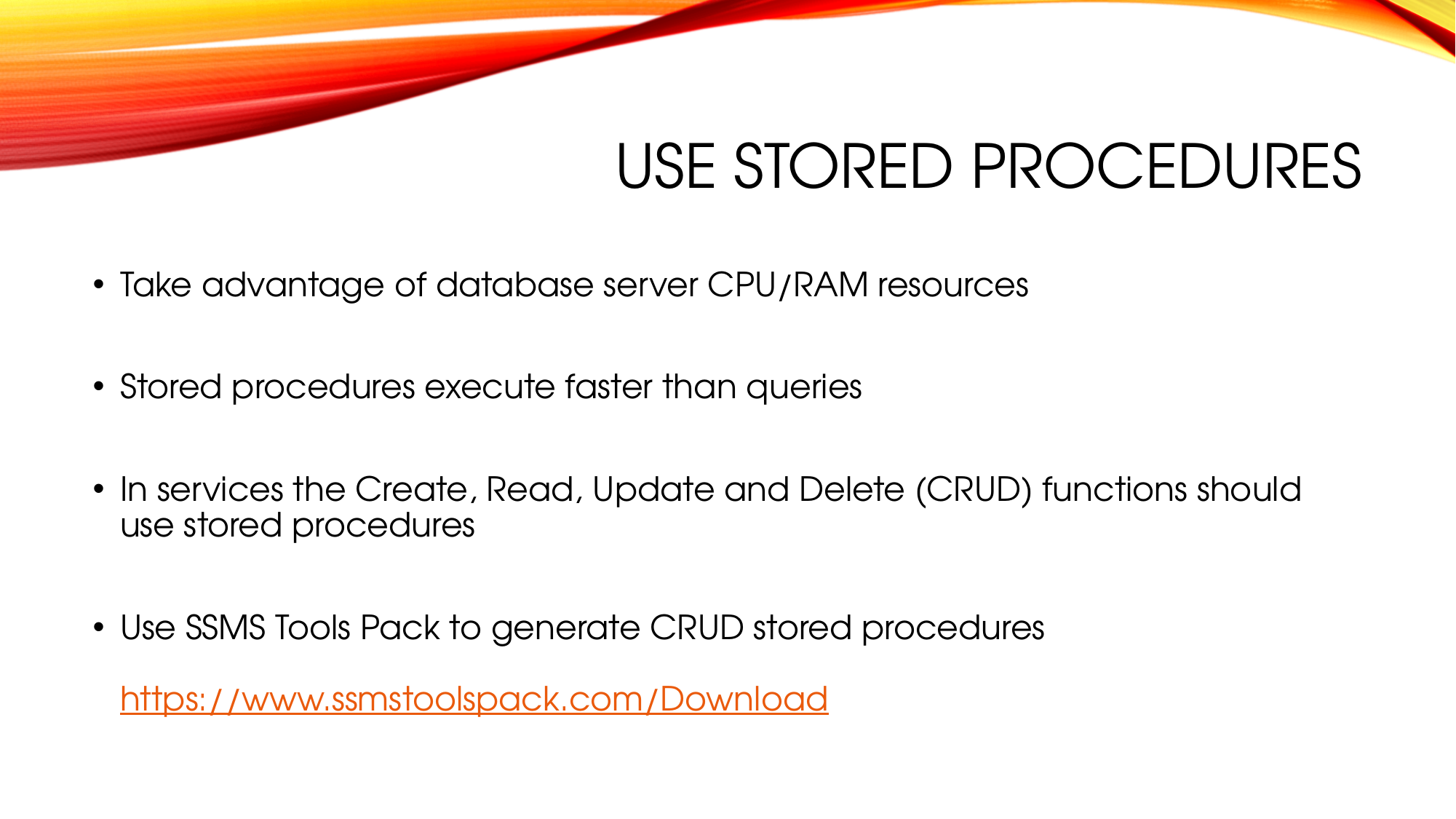

# Use stored procedures
Take advantage of database server CPU/RAM resources

Stored procedures execute faster than queries

In services the Create, Read, Update and Delete (CRUD) functions should use stored procedures

Use SSMS Tools Pack to generate CRUD stored procedures
https://www.ssmstoolspack.com/Download